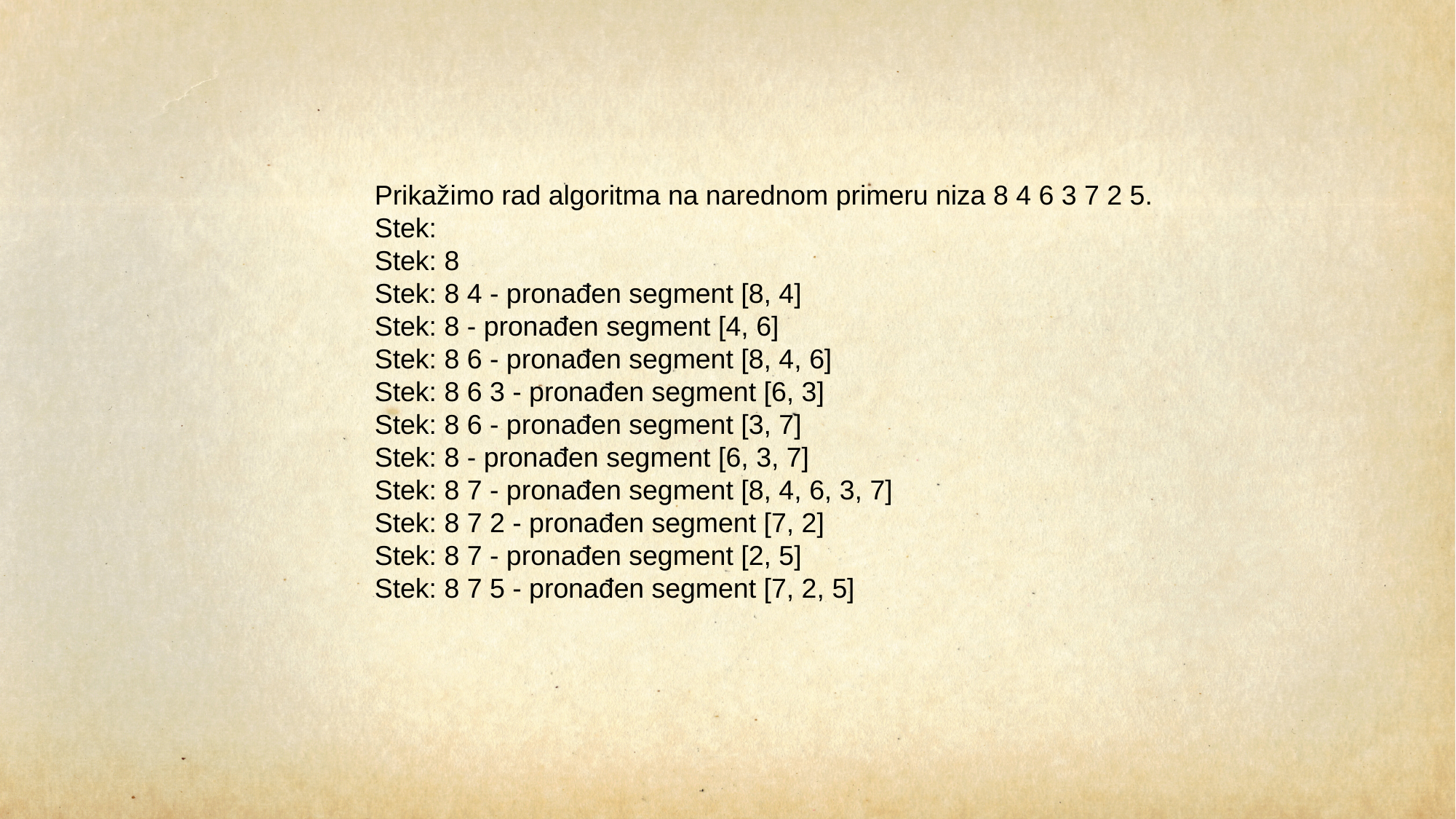

Prikažimo rad algoritma na narednom primeru niza 8 4 6 3 7 2 5.
Stek:
Stek: 8
Stek: 8 4 - pronađen segment [8, 4]
Stek: 8 - pronađen segment [4, 6]
Stek: 8 6 - pronađen segment [8, 4, 6]
Stek: 8 6 3 - pronađen segment [6, 3]
Stek: 8 6 - pronađen segment [3, 7]
Stek: 8 - pronađen segment [6, 3, 7]
Stek: 8 7 - pronađen segment [8, 4, 6, 3, 7]
Stek: 8 7 2 - pronađen segment [7, 2]
Stek: 8 7 - pronađen segment [2, 5]
Stek: 8 7 5 - pronađen segment [7, 2, 5]